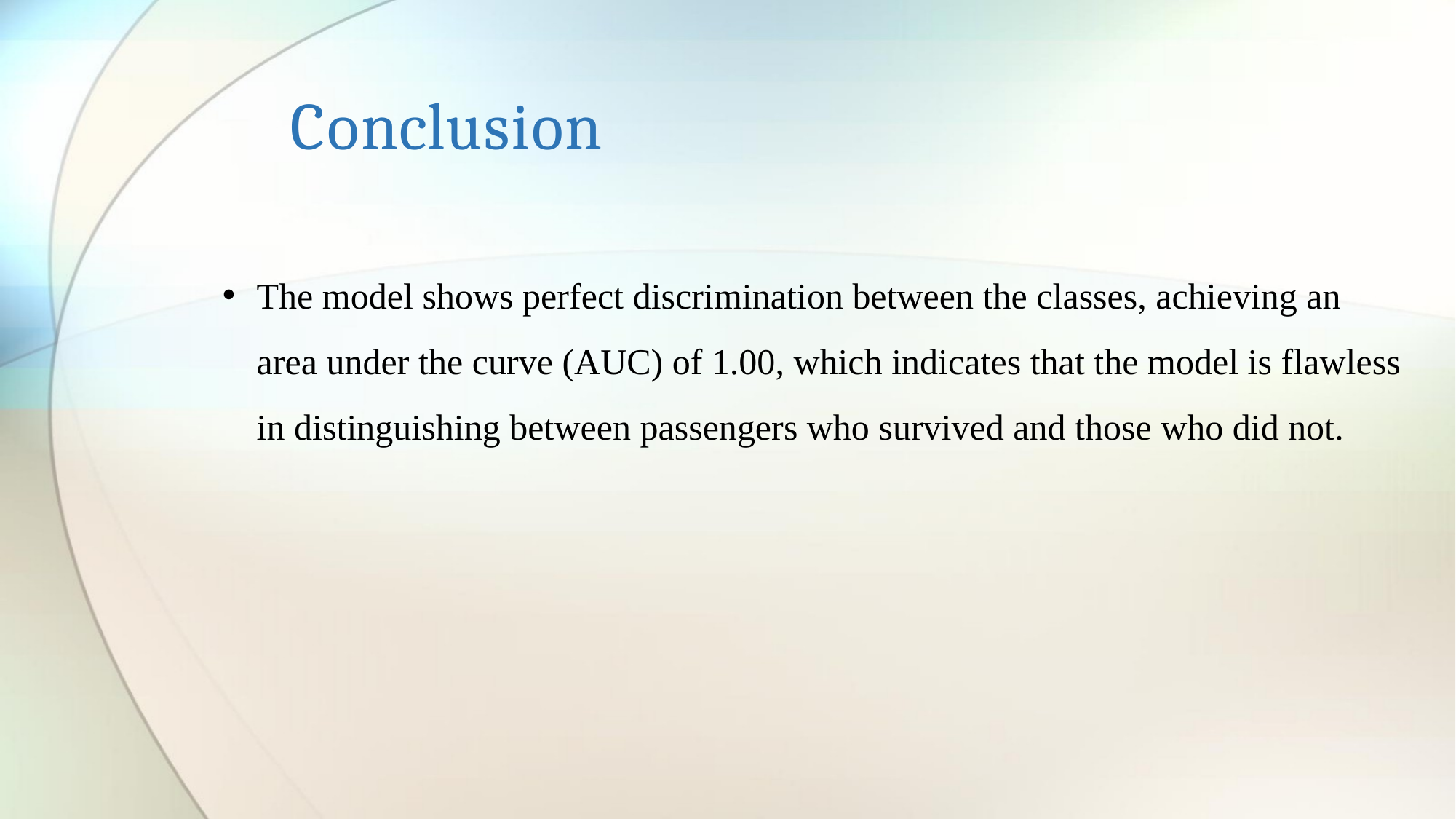

# Conclusion
The model shows perfect discrimination between the classes, achieving an area under the curve (AUC) of 1.00, which indicates that the model is flawless in distinguishing between passengers who survived and those who did not.